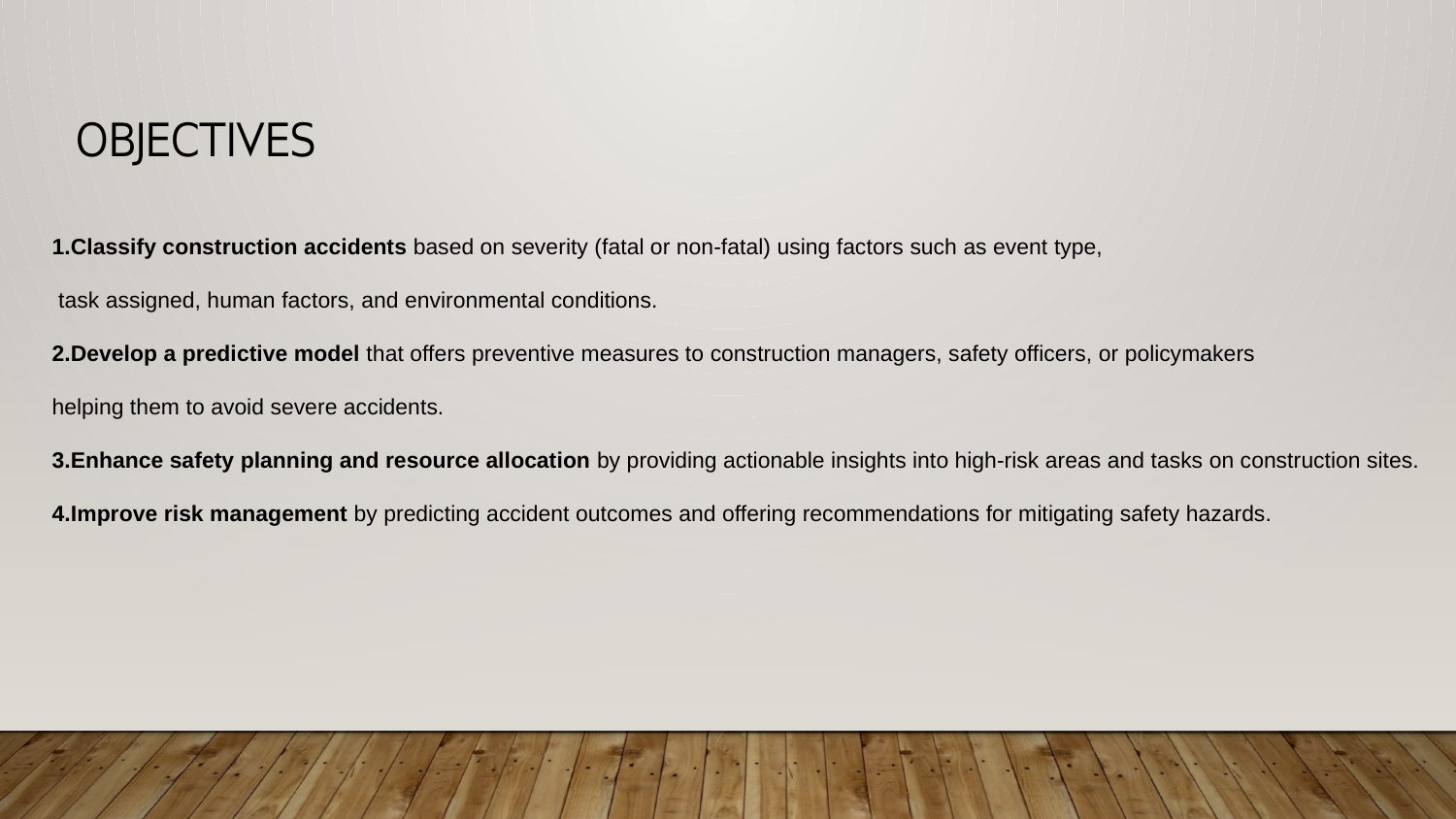

# Objectives
Classify construction accidents based on severity (fatal or non-fatal) using factors such as event type,
 task assigned, human factors, and environmental conditions.
Develop a predictive model that offers preventive measures to construction managers, safety officers, or policymakers
helping them to avoid severe accidents.
Enhance safety planning and resource allocation by providing actionable insights into high-risk areas and tasks on construction sites.
Improve risk management by predicting accident outcomes and offering recommendations for mitigating safety hazards.